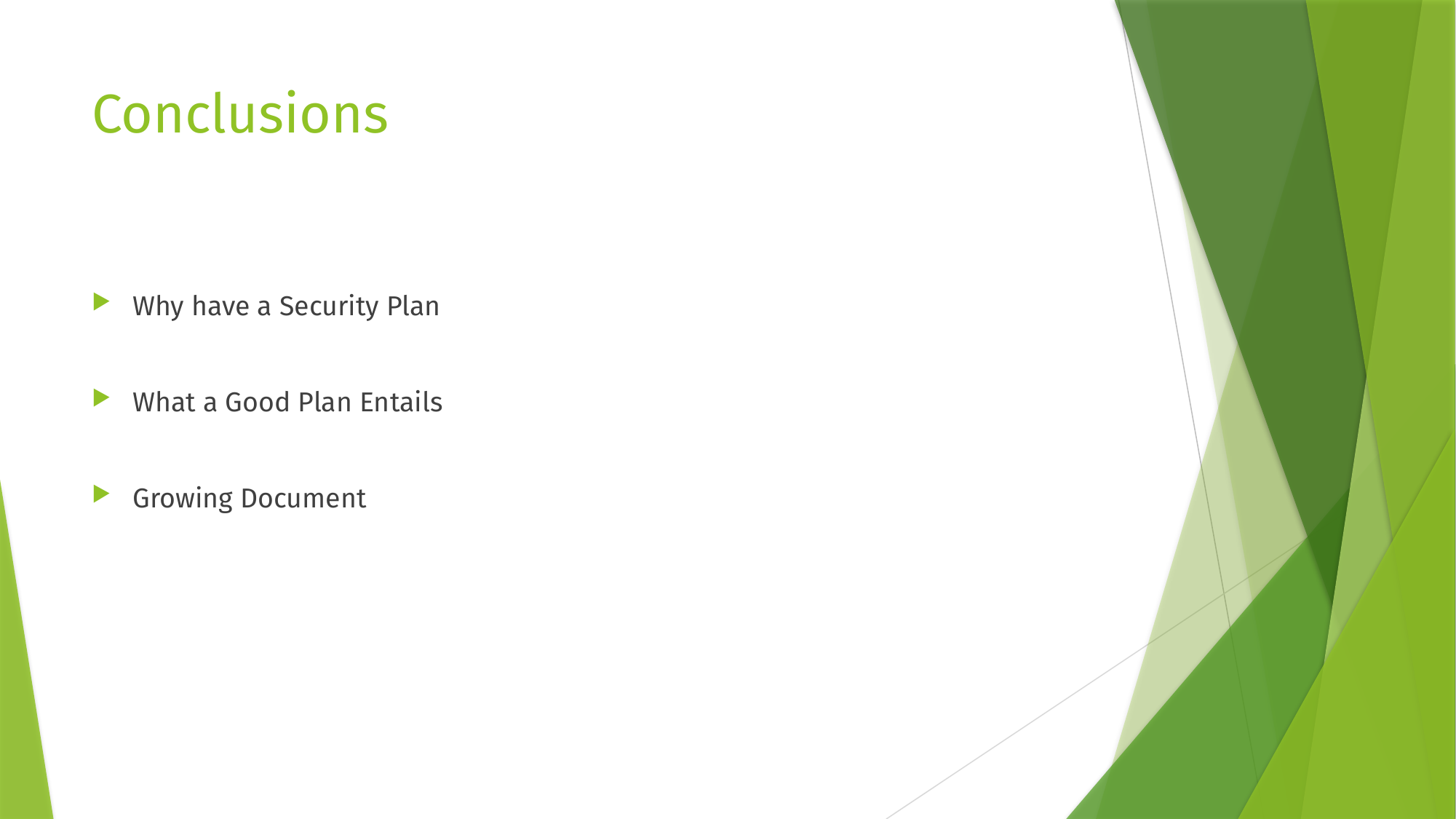

# Conclusions
Why have a Security Plan

What a Good Plan Entails

Growing Document